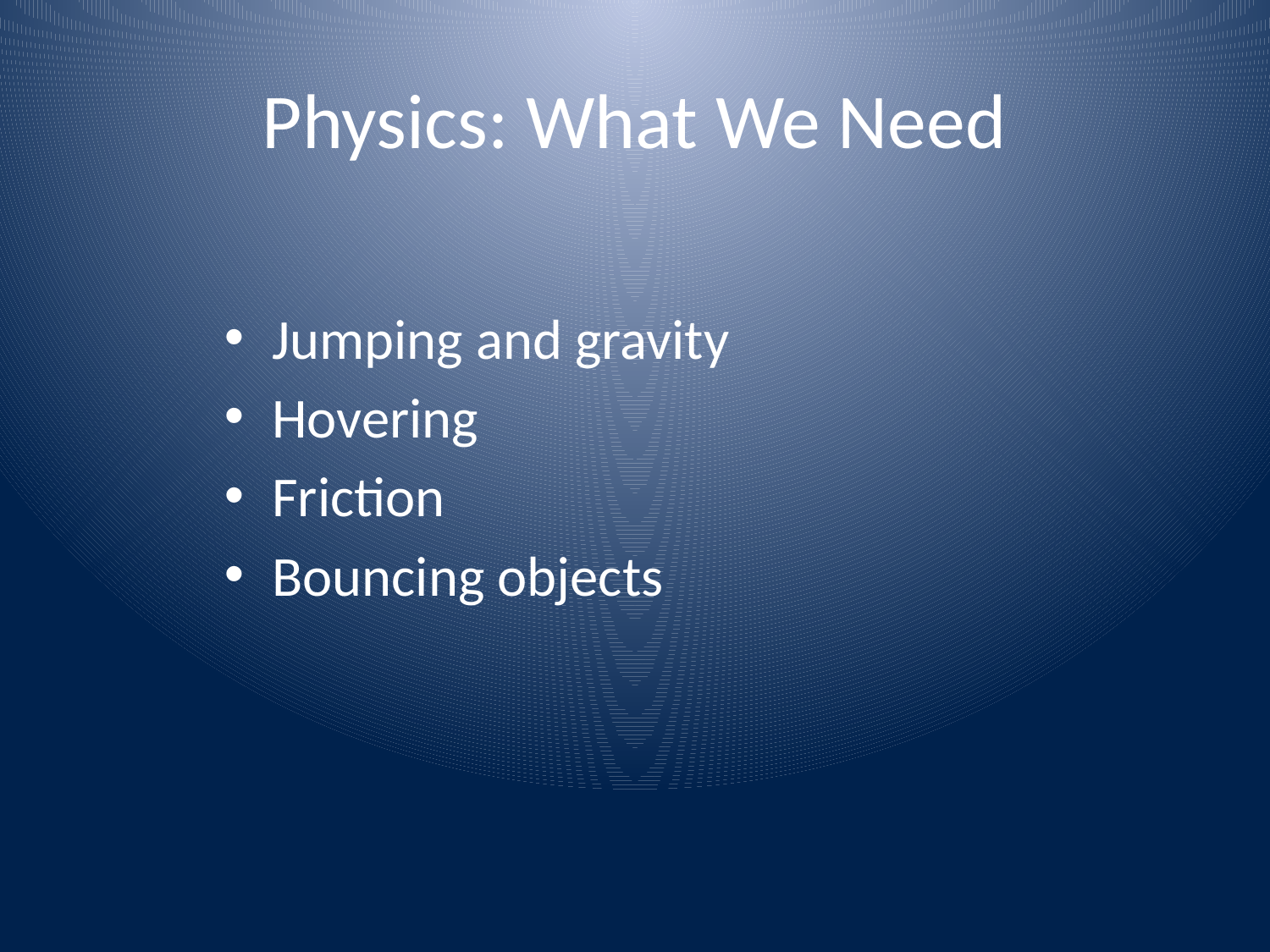

# Physics: What We Need
Jumping and gravity
Hovering
Friction
Bouncing objects